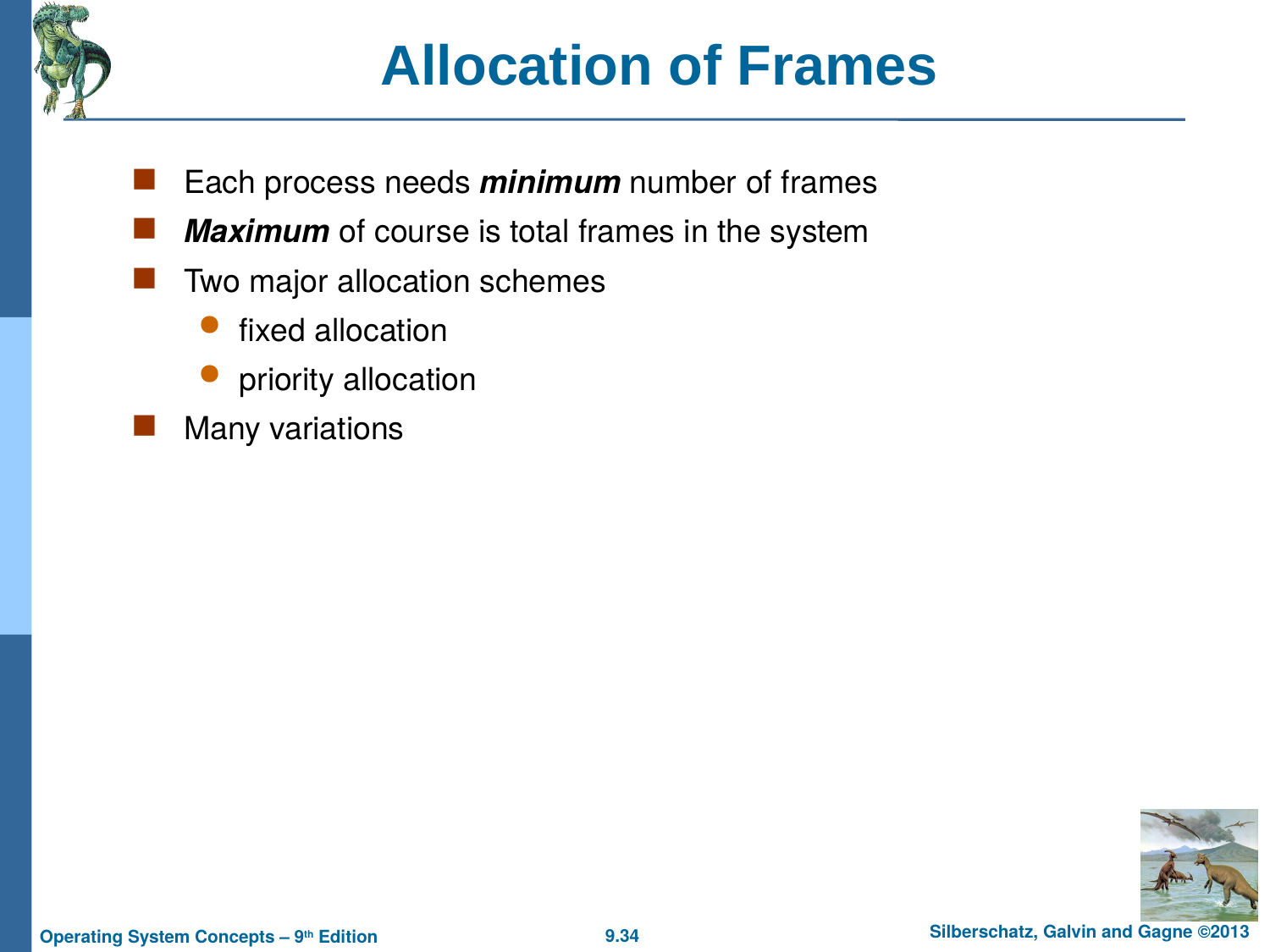

# Allocation of Frames
Each process needs minimum number of frames
Maximum of course is total frames in the system
Two major allocation schemes
fixed allocation
priority allocation
Many variations